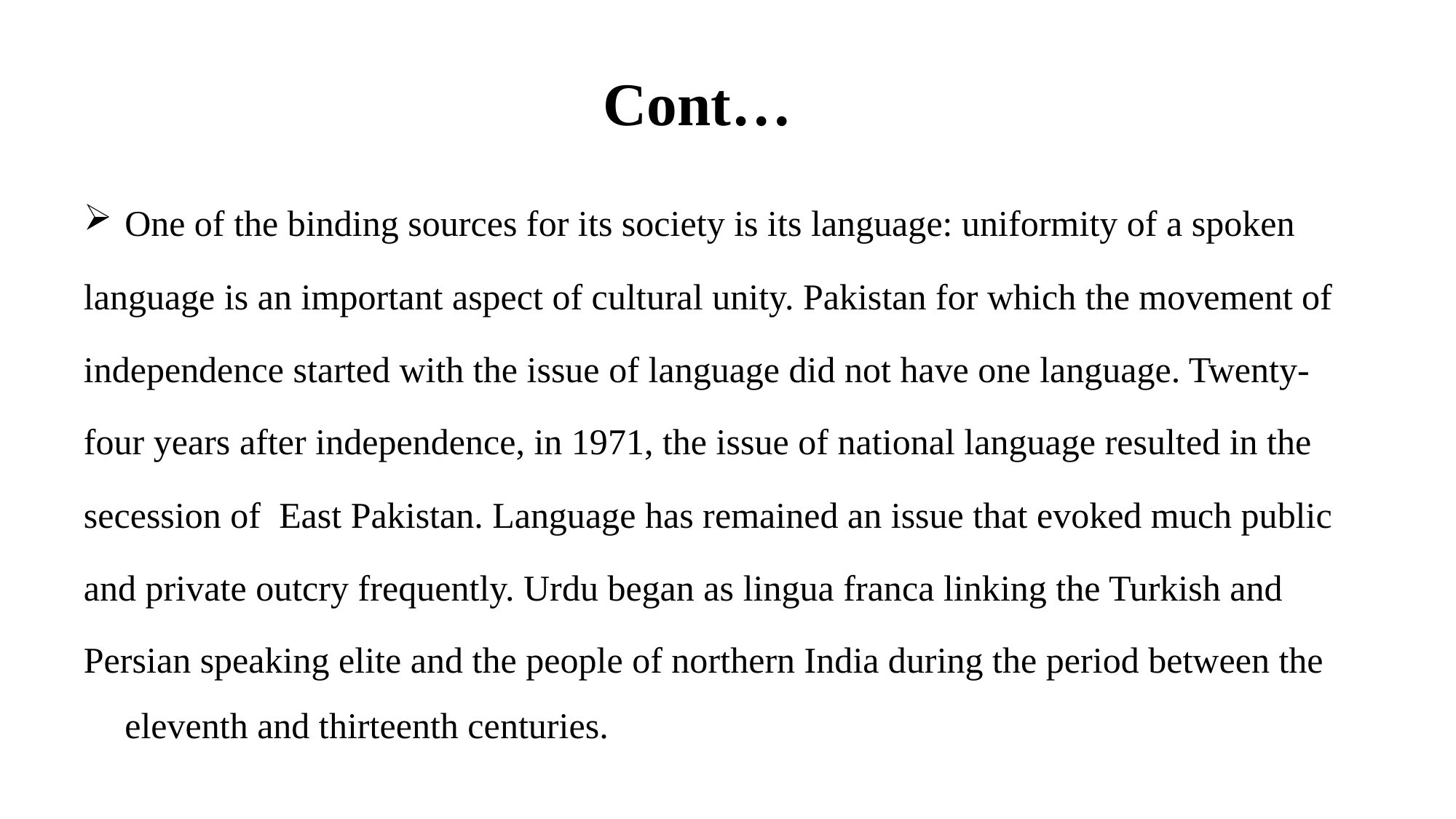

# Cont…
One of the binding sources for its society is its language: uniformity of a spoken
language is an important aspect of cultural unity. Pakistan for which the movement of
independence started with the issue of language did not have one language. Twenty-
four years after independence, in 1971, the issue of national language resulted in the
secession of  East Pakistan. Language has remained an issue that evoked much public
and private outcry frequently. Urdu began as lingua franca linking the Turkish and
Persian speaking elite and the people of northern India during the period between the eleventh and thirteenth centuries.